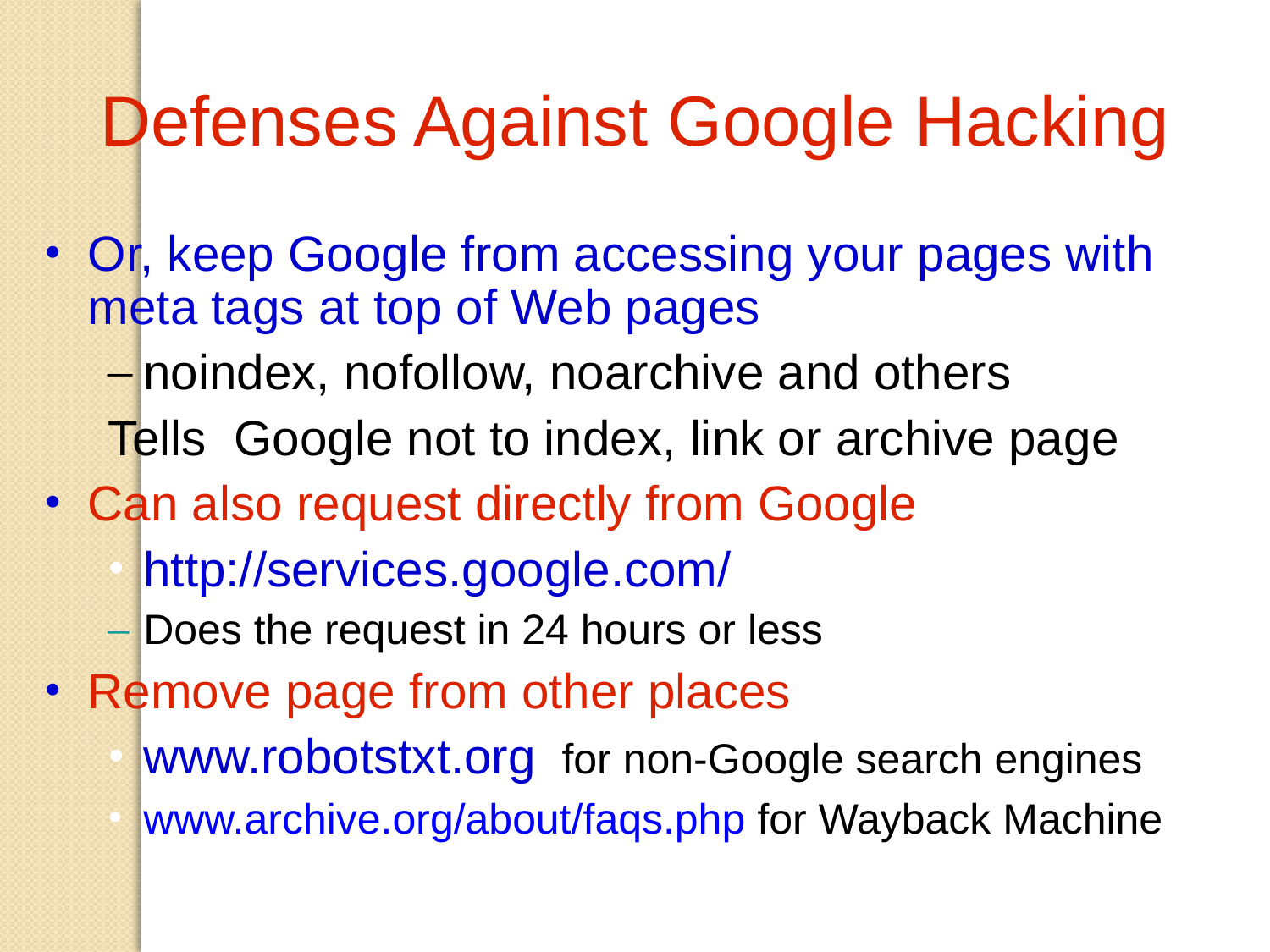

Defenses Against Google Hacking
Or, keep Google from accessing your pages with meta tags at top of Web pages
noindex, nofollow, noarchive and others
Tells  Google not to index, link or archive page
Can also request directly from Google
http://services.google.com/
Does the request in 24 hours or less
Remove page from other places
www.robotstxt.org  for non-Google search engines
www.archive.org/about/faqs.php for Wayback Machine
60